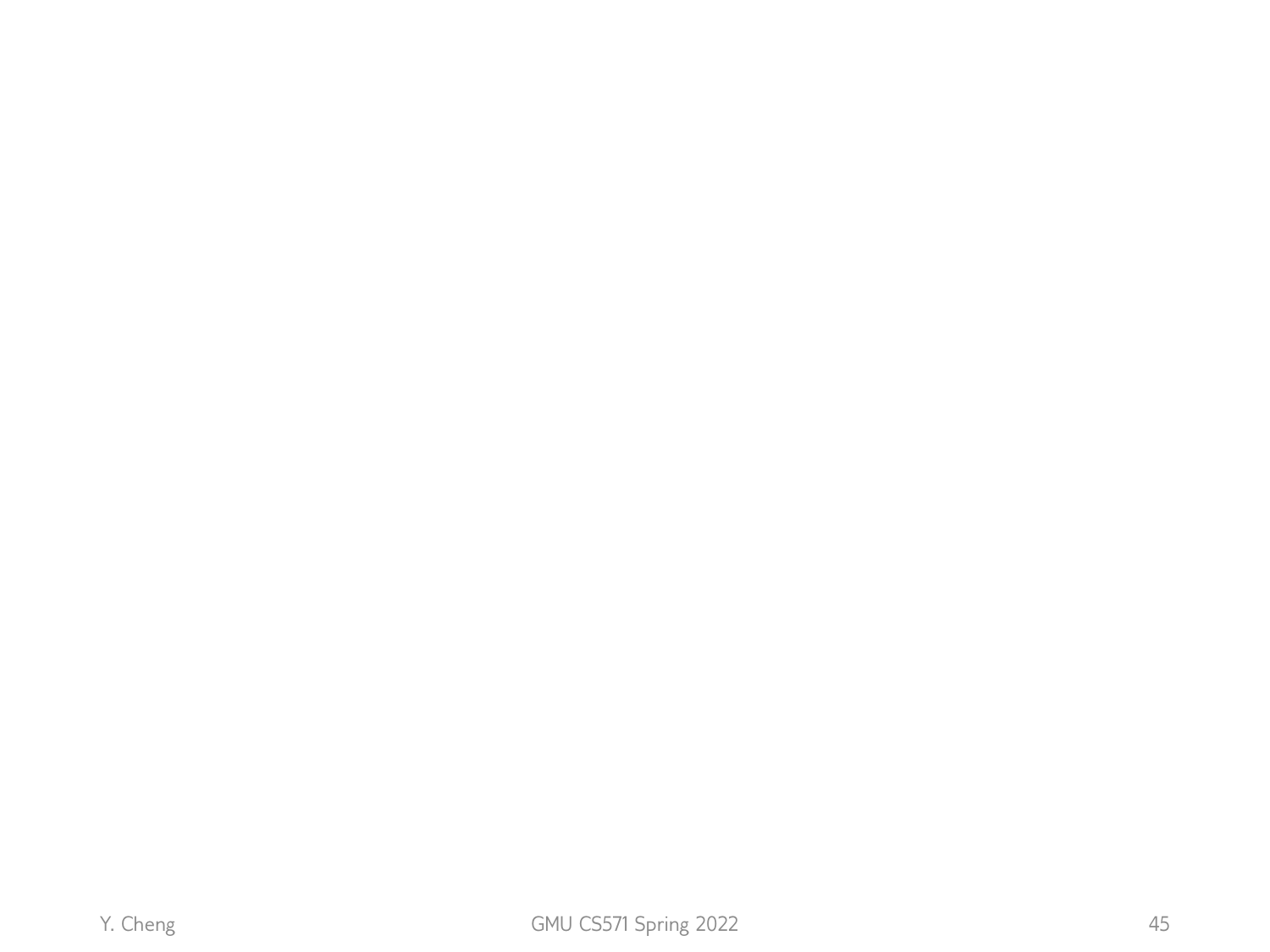

#

Y. Cheng
GMU CS571 Spring 2022
45